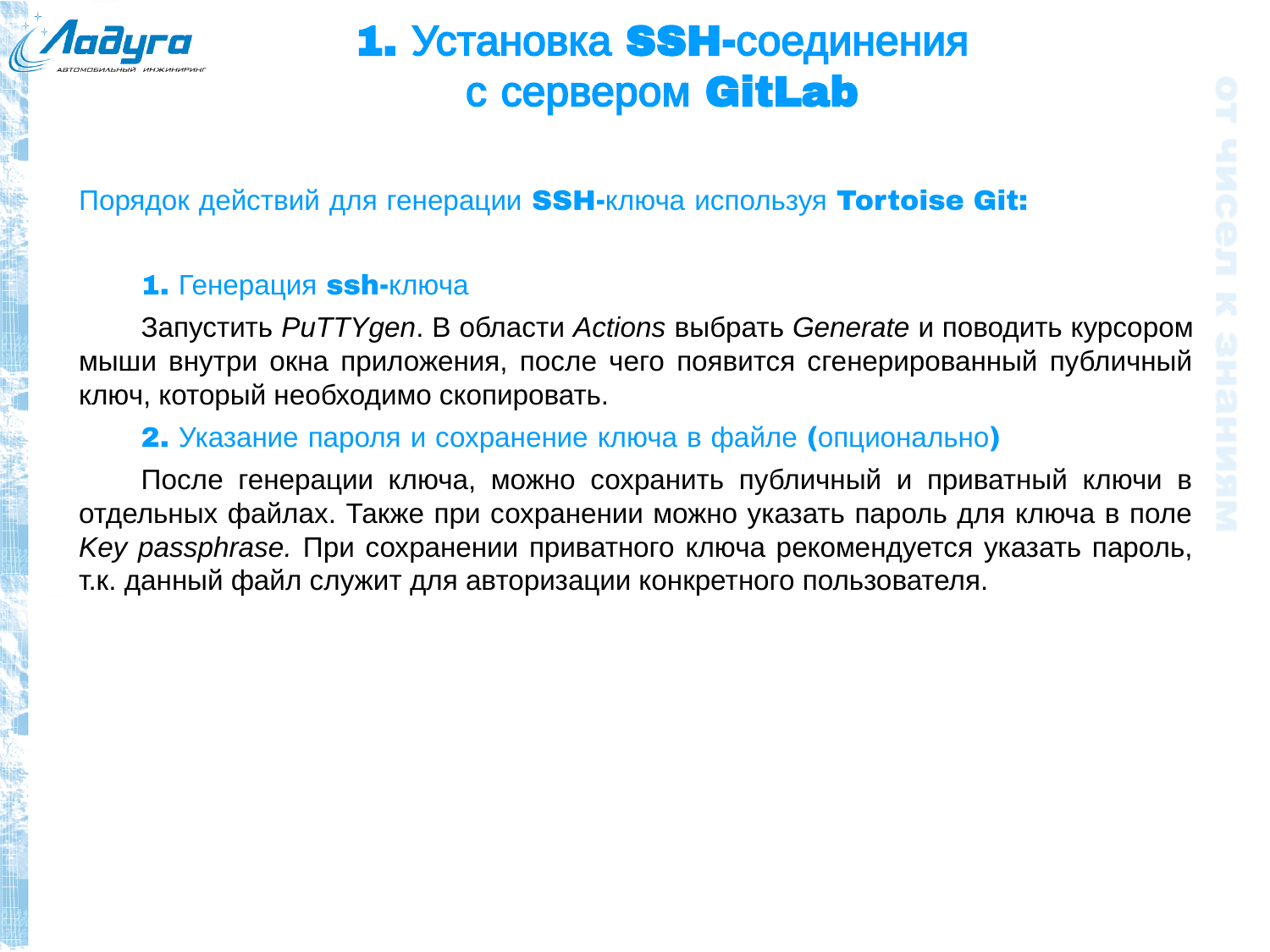

# 1. Установка SSH-соединения с сервером GitLab
Порядок действий для генерации SSH-ключа используя Tortoise Git:

1. Генерация ssh-ключа
Запустить PuTTYgen. В области Actions выбрать Generate и поводить курсором мыши внутри окна приложения, после чего появится сгенерированный публичный ключ, который необходимо скопировать.
2. Указание пароля и сохранение ключа в файле (опционально)
После генерации ключа, можно сохранить публичный и приватный ключи в отдельных файлах. Также при сохранении можно указать пароль для ключа в поле Key passphrase. При сохранении приватного ключа рекомендуется указать пароль, т.к. данный файл служит для авторизации конкретного пользователя.